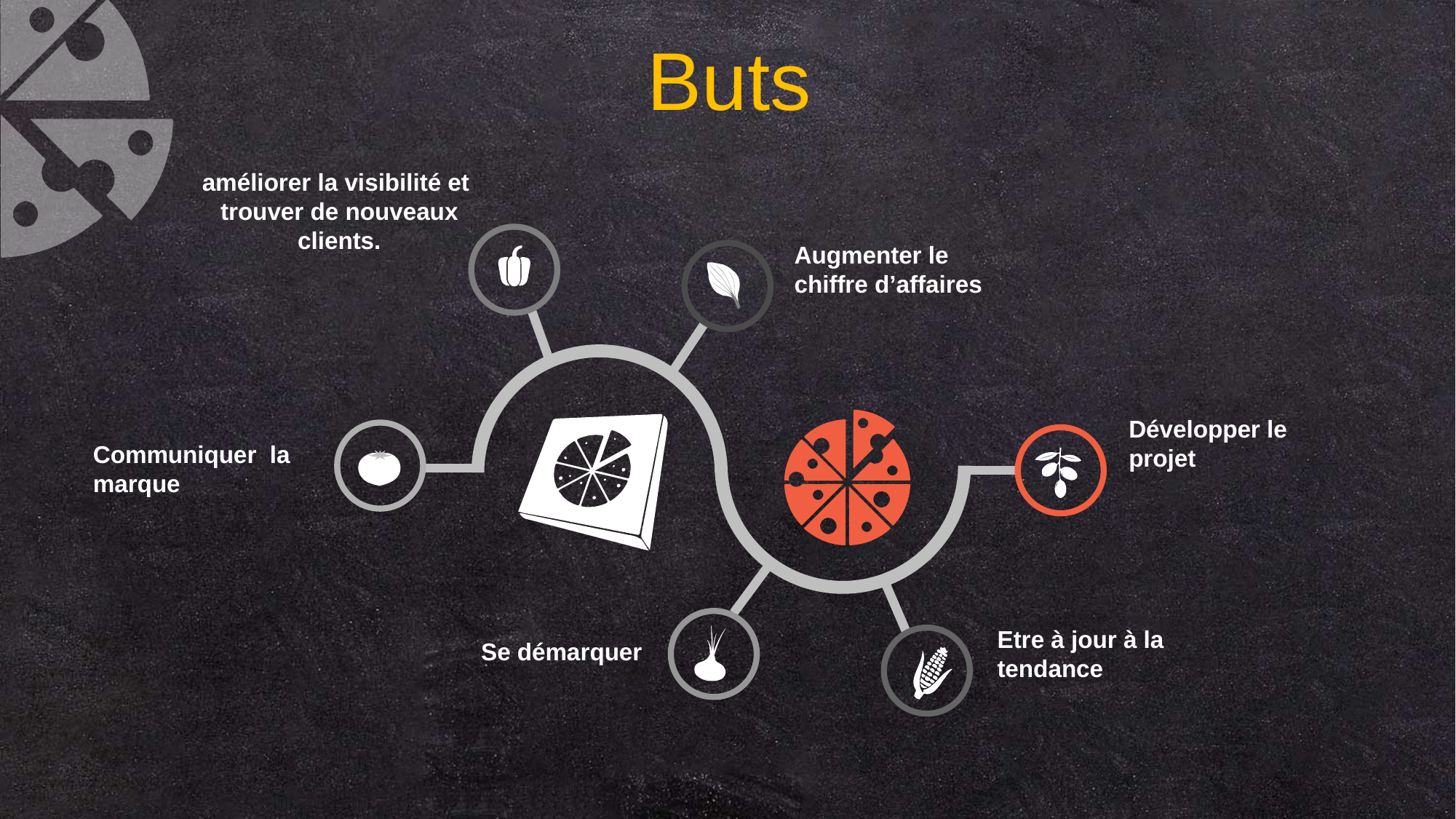

Buts
améliorer la visibilité et  trouver de nouveaux clients.

Augmenter le chiffre d’affaires

Développer le projet

Communiquer  la marque

Etre à jour à la tendance

Se démarquer